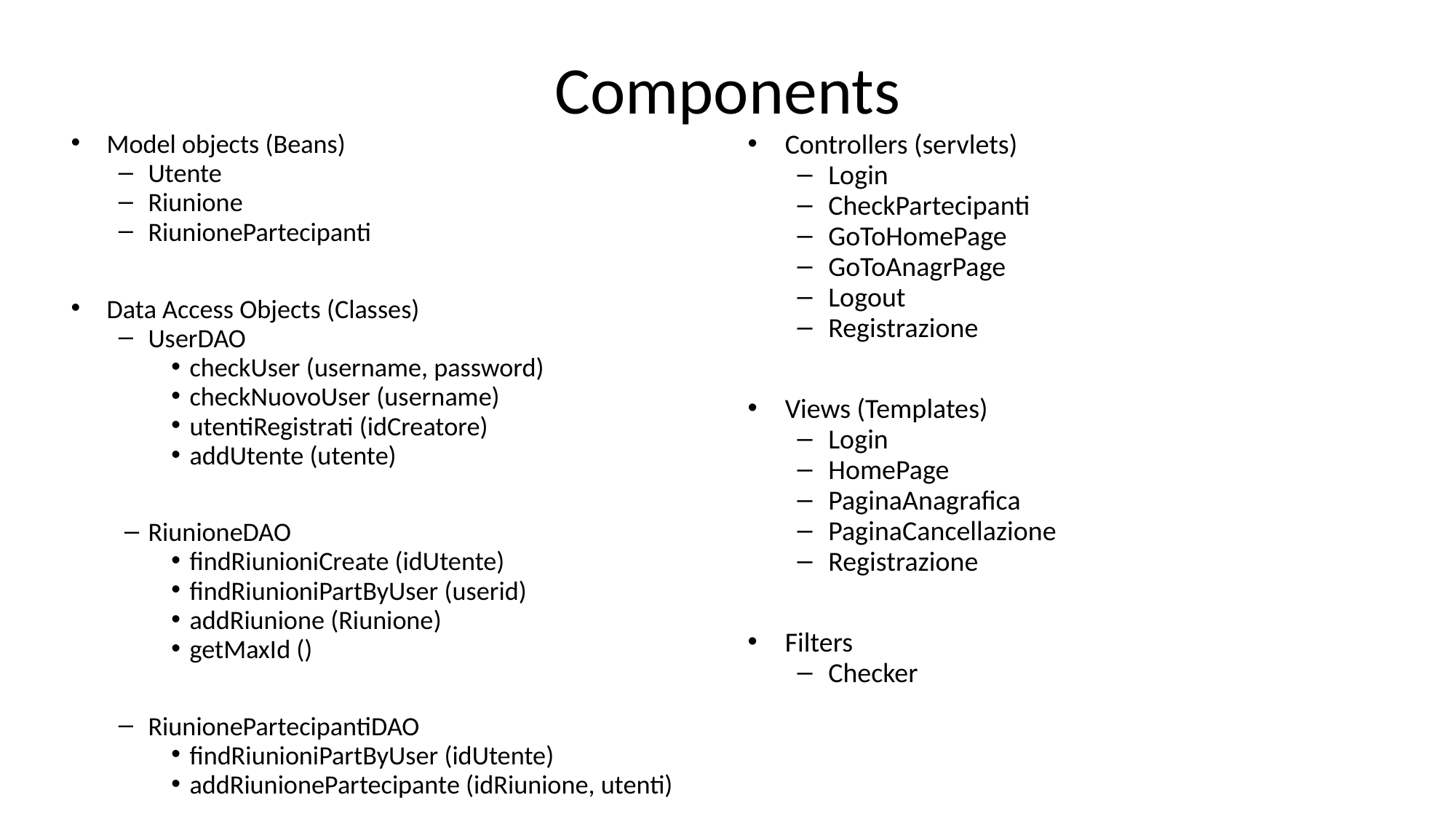

# Components
Model objects (Beans)
Utente
Riunione
RiunionePartecipanti

Data Access Objects (Classes)
UserDAO
checkUser (username, password)
checkNuovoUser (username)
utentiRegistrati (idCreatore)
addUtente (utente)

RiunioneDAO
findRiunioniCreate (idUtente)
findRiunioniPartByUser (userid)
addRiunione (Riunione)
getMaxId ()

RiunionePartecipantiDAO
findRiunioniPartByUser (idUtente)
addRiunionePartecipante (idRiunione, utenti)

Controllers (servlets)
Login
CheckPartecipanti
GoToHomePage
GoToAnagrPage
Logout
Registrazione

Views (Templates)
Login
HomePage
PaginaAnagrafica
PaginaCancellazione
Registrazione

Filters
Checker